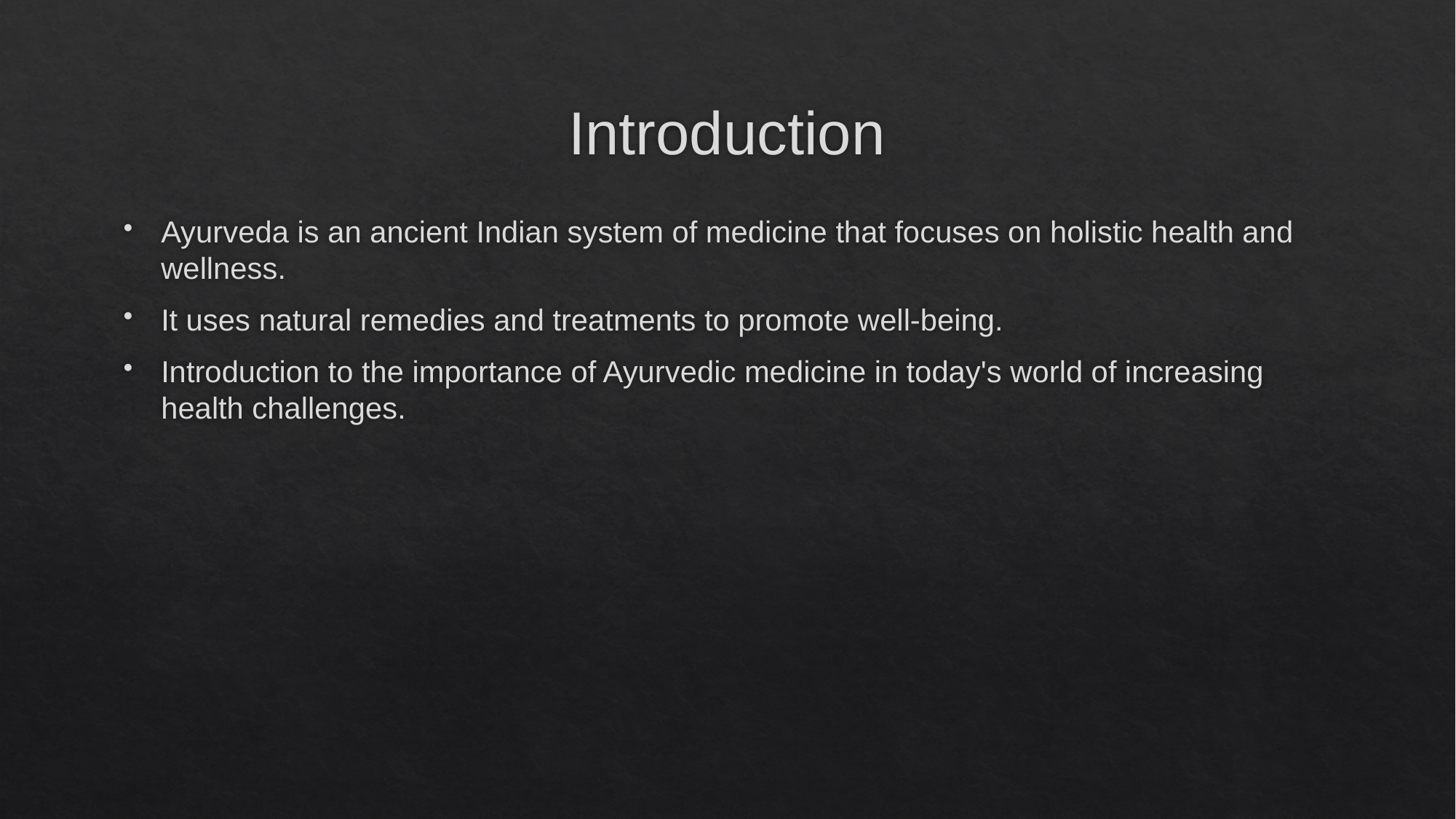

# Introduction
Ayurveda is an ancient Indian system of medicine that focuses on holistic health and wellness.
It uses natural remedies and treatments to promote well-being.
Introduction to the importance of Ayurvedic medicine in today's world of increasing health challenges.